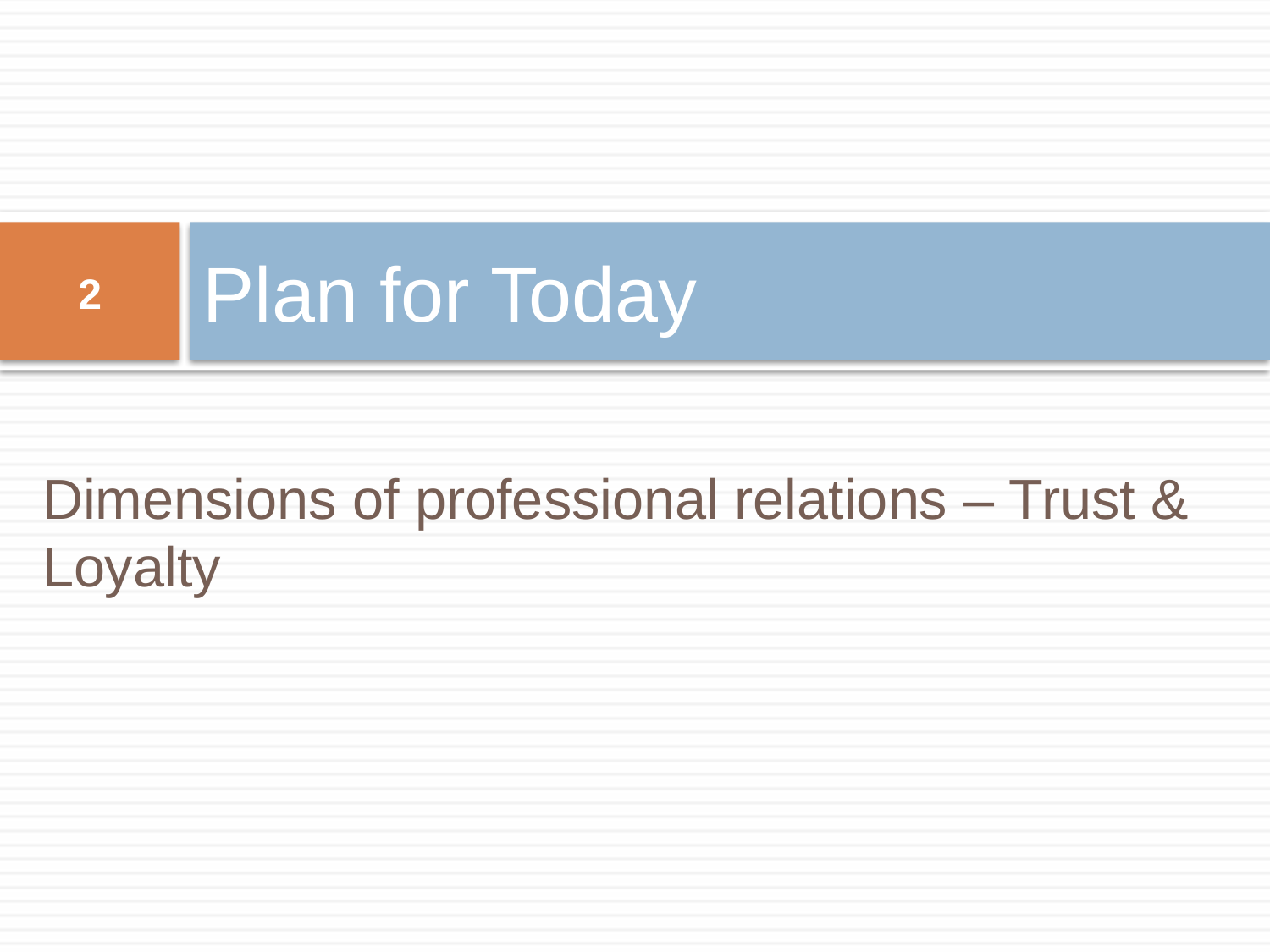

# Plan for Today
2

Dimensions of professional relations – Trust & Loyalty